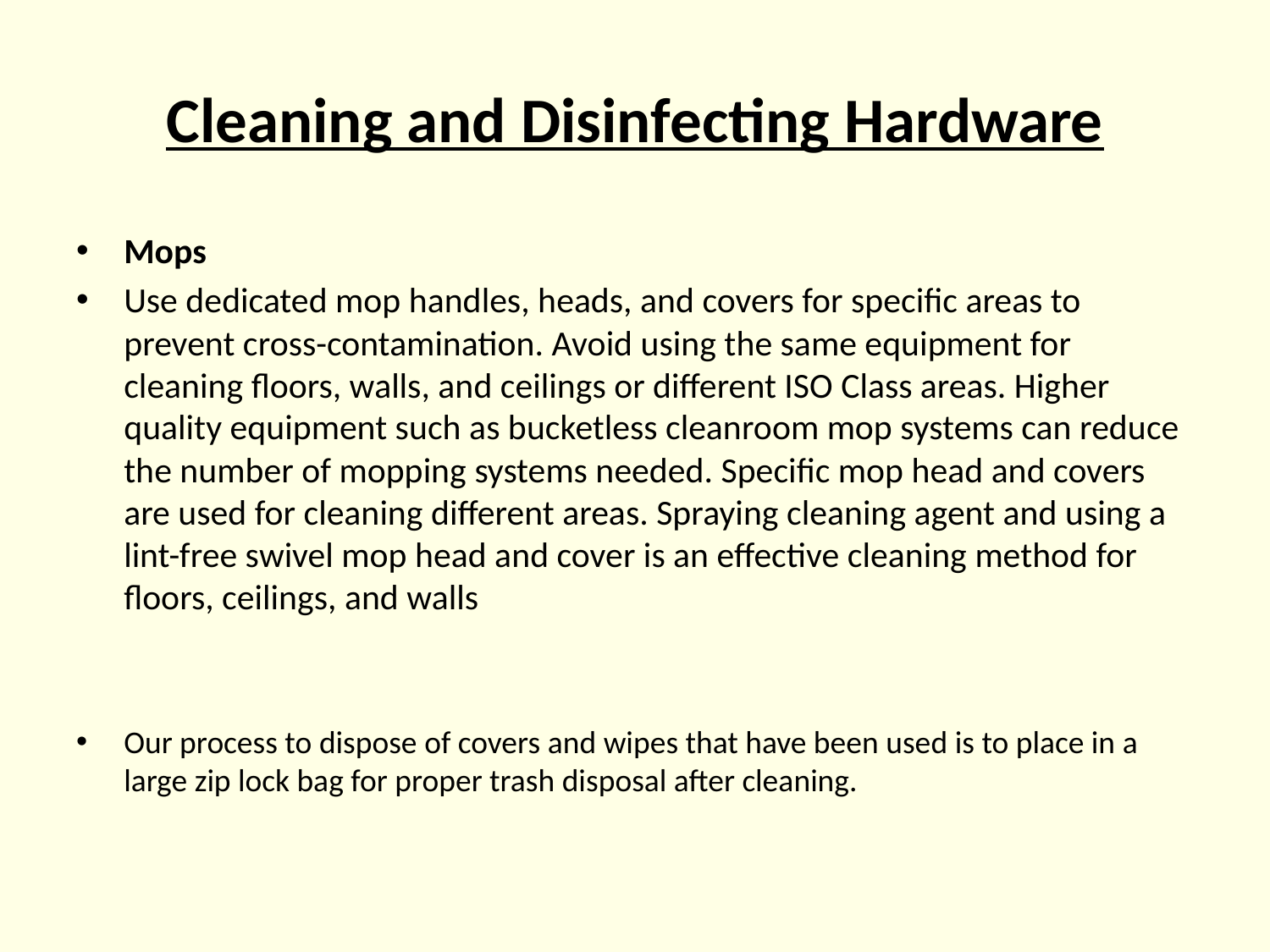

# Cleaning and Disinfecting Hardware
Mops
Use dedicated mop handles, heads, and covers for specific areas to prevent cross-contamination. Avoid using the same equipment for cleaning floors, walls, and ceilings or different ISO Class areas. Higher quality equipment such as bucketless cleanroom mop systems can reduce the number of mopping systems needed. Specific mop head and covers are used for cleaning different areas. Spraying cleaning agent and using a lint-free swivel mop head and cover is an effective cleaning method for floors, ceilings, and walls

Our process to dispose of covers and wipes that have been used is to place in a large zip lock bag for proper trash disposal after cleaning.